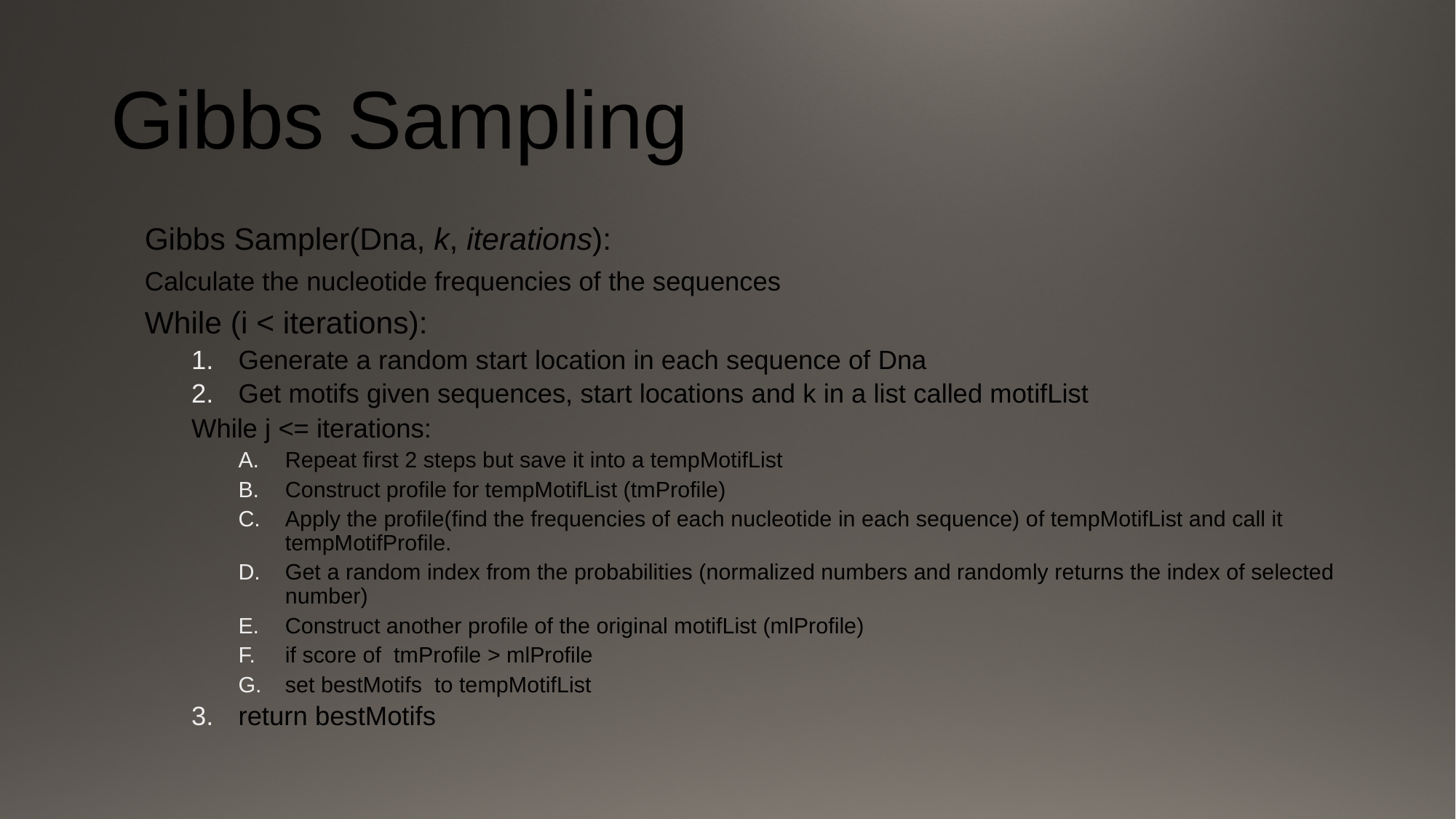

# Gibbs Sampling
Gibbs Sampler(Dna, k, iterations):
Calculate the nucleotide frequencies of the sequences
While (i < iterations):
Generate a random start location in each sequence of Dna
Get motifs given sequences, start locations and k in a list called motifList
While j <= iterations:
Repeat first 2 steps but save it into a tempMotifList
Construct profile for tempMotifList (tmProfile)
Apply the profile(find the frequencies of each nucleotide in each sequence) of tempMotifList and call it tempMotifProfile.
Get a random index from the probabilities (normalized numbers and randomly returns the index of selected number)
Construct another profile of the original motifList (mlProfile)
if score of  tmProfile > mlProfile
set bestMotifs  to tempMotifList
return bestMotifs